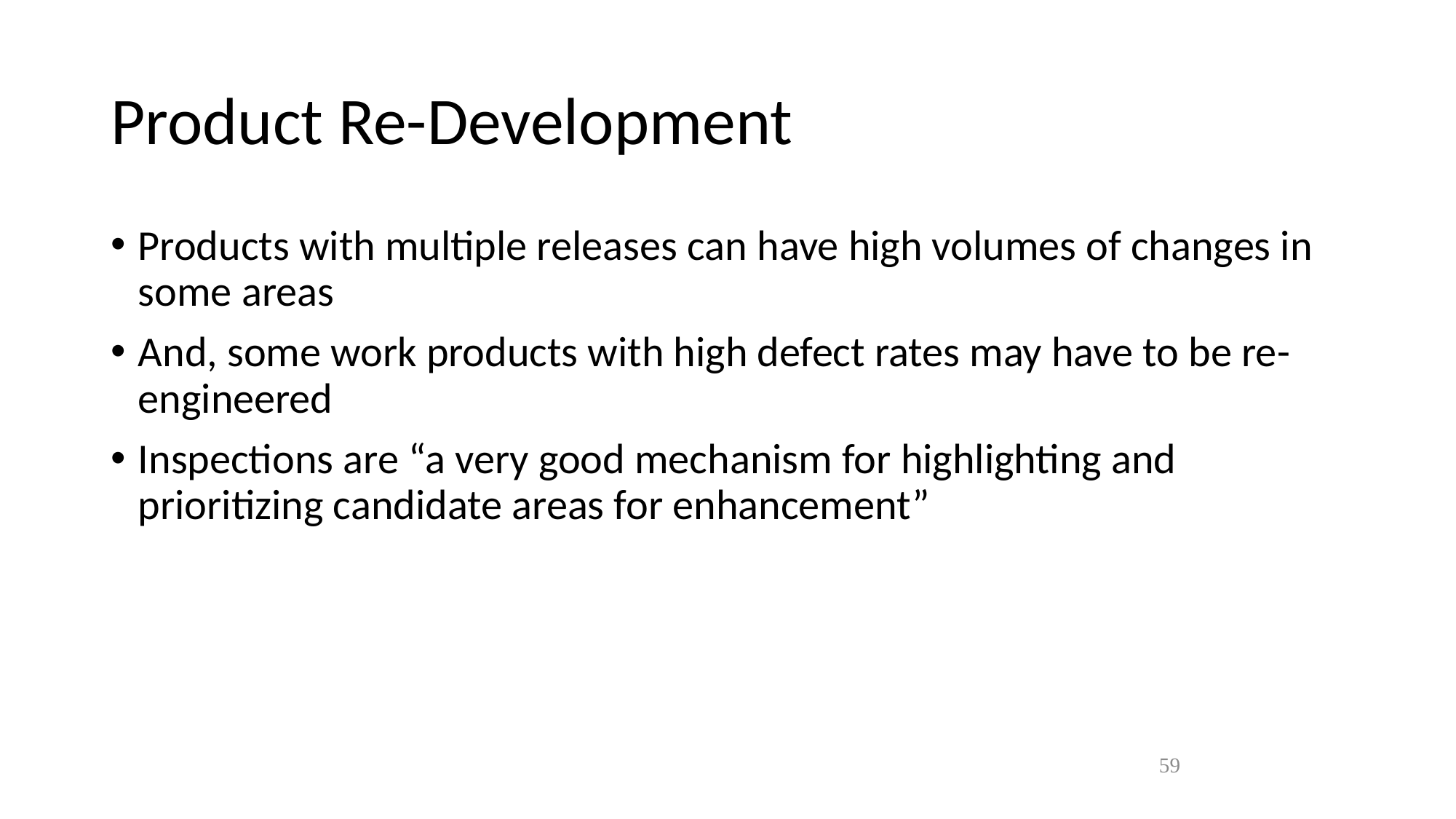

Product Re-Development
Products with multiple releases can have high volumes of changes in some areas
And, some work products with high defect rates may have to be re-engineered
Inspections are “a very good mechanism for highlighting and prioritizing candidate areas for enhancement”

59